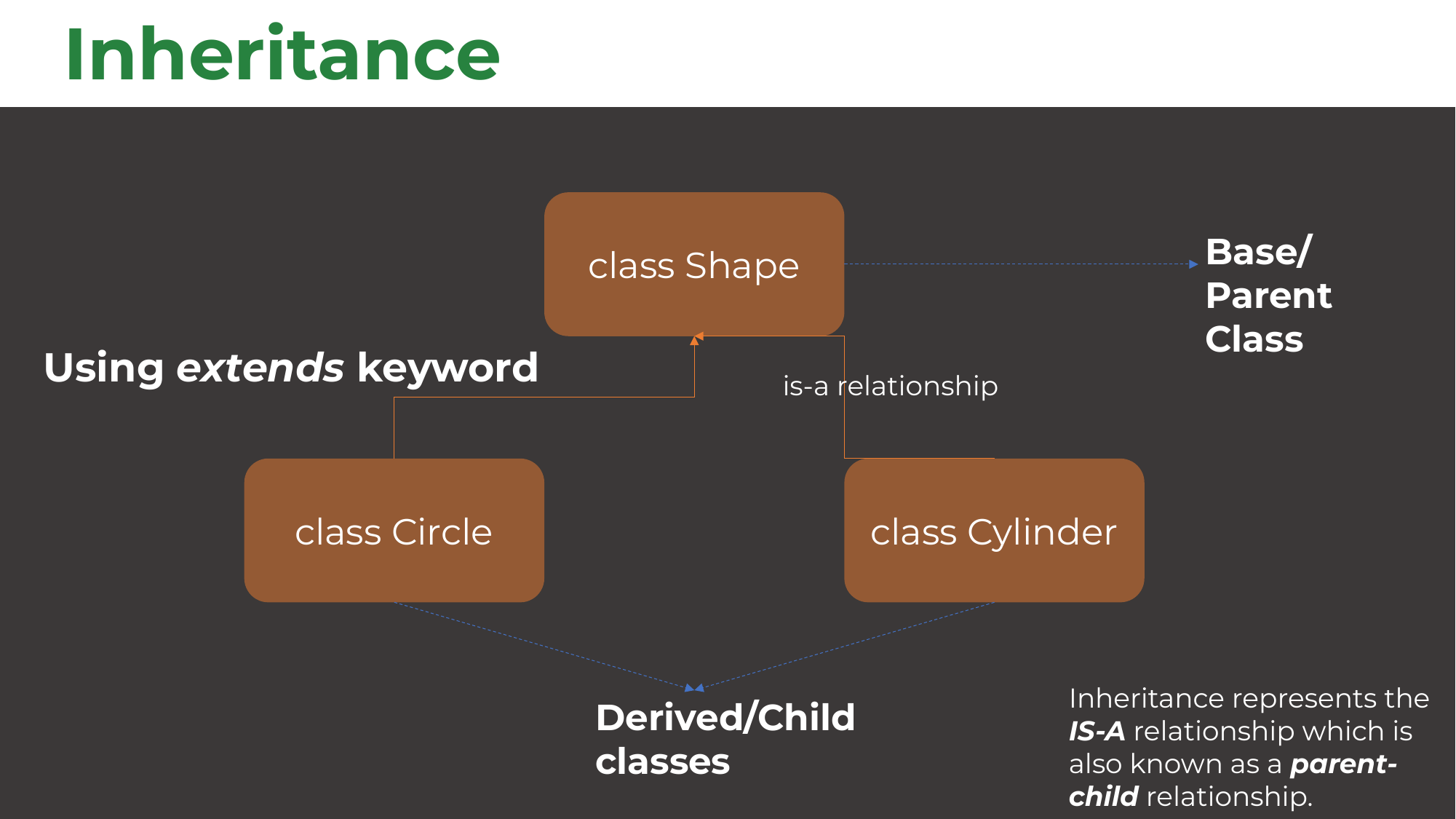

# Inheritance
class Shape
Base/Parent Class
Using extends keyword
is-a relationship
class Cylinder
class Circle

Inheritance represents the IS-A relationship which is also known as a parent-child relationship.
Derived/Child classes